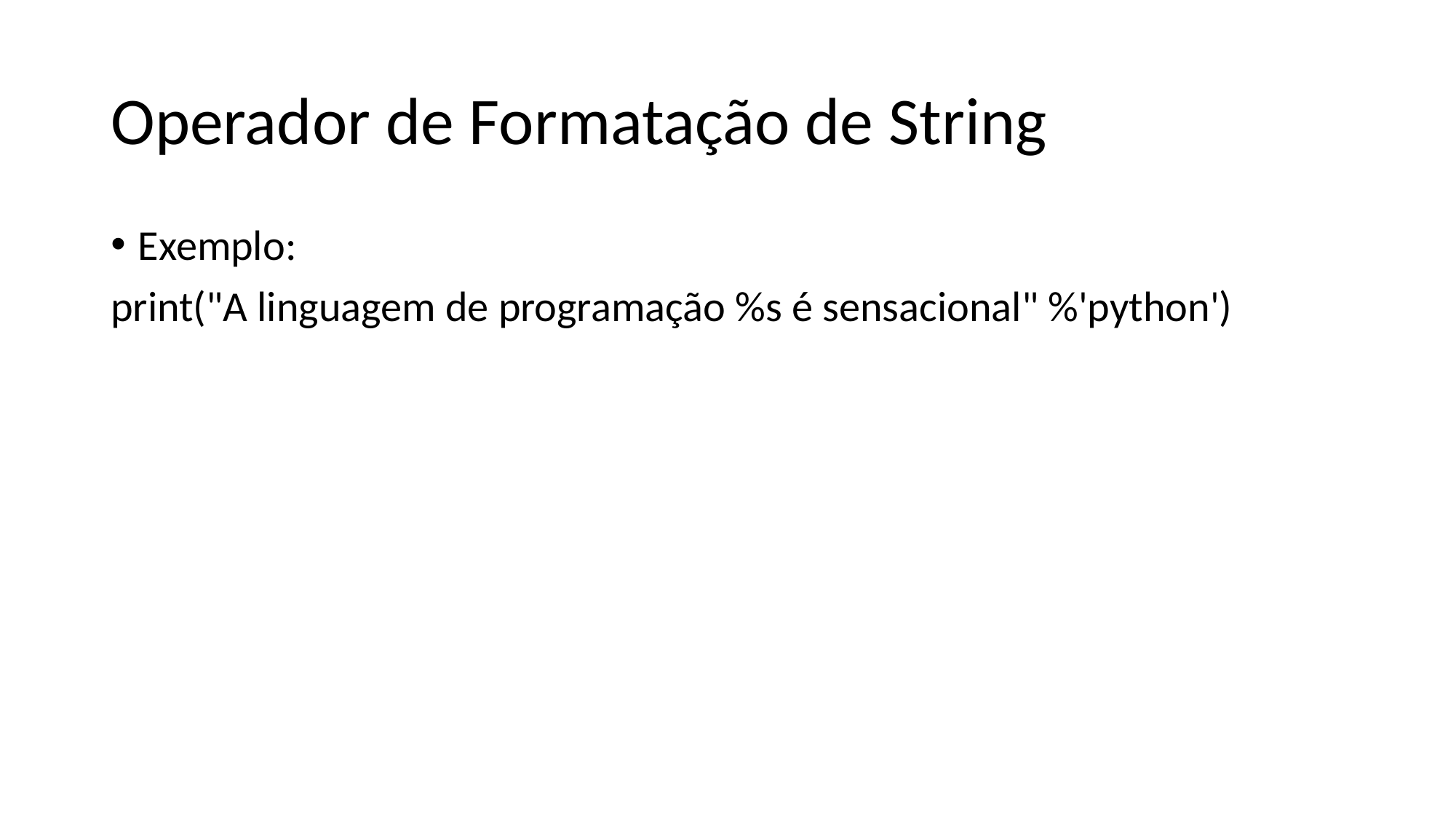

# Operador de Formatação de String
Exemplo:
print("A linguagem de programação %s é sensacional" %'python')